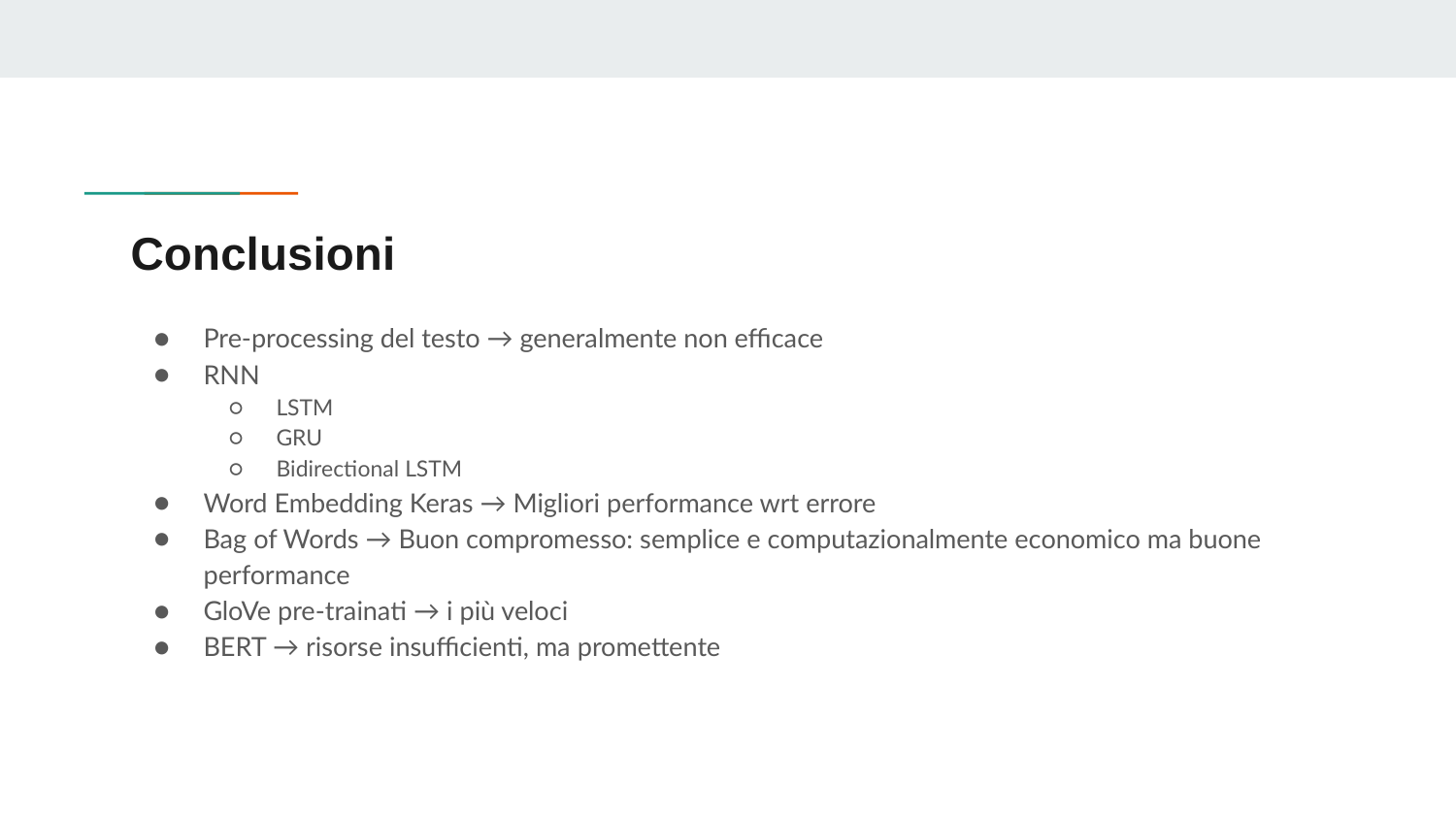

# Conclusioni
Pre-processing del testo → generalmente non efficace
RNN
LSTM
GRU
Bidirectional LSTM
Word Embedding Keras → Migliori performance wrt errore
Bag of Words → Buon compromesso: semplice e computazionalmente economico ma buone performance
GloVe pre-trainati → i più veloci
BERT → risorse insufficienti, ma promettente